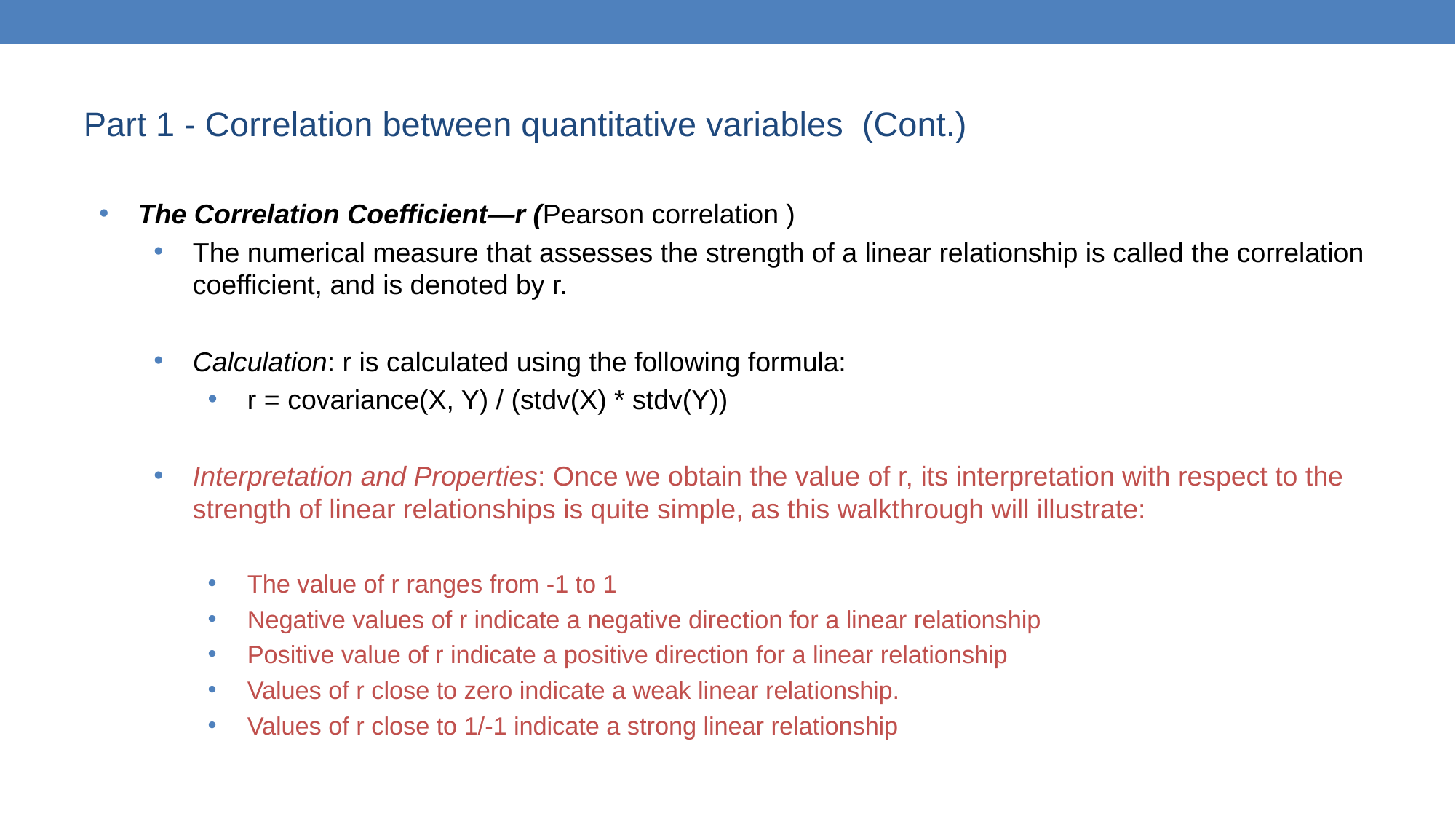

# Part 1 - Correlation between quantitative variables  (Cont.)
The Correlation Coefficient—r (Pearson correlation )
The numerical measure that assesses the strength of a linear relationship is called the correlation coefficient, and is denoted by r.

Calculation: r is calculated using the following formula:
r = covariance(X, Y) / (stdv(X) * stdv(Y))

Interpretation and Properties: Once we obtain the value of r, its interpretation with respect to the strength of linear relationships is quite simple, as this walkthrough will illustrate:

The value of r ranges from -1 to 1
Negative values of r indicate a negative direction for a linear relationship
Positive value of r indicate a positive direction for a linear relationship
Values of r close to zero indicate a weak linear relationship.
Values of r close to 1/-1 indicate a strong linear relationship